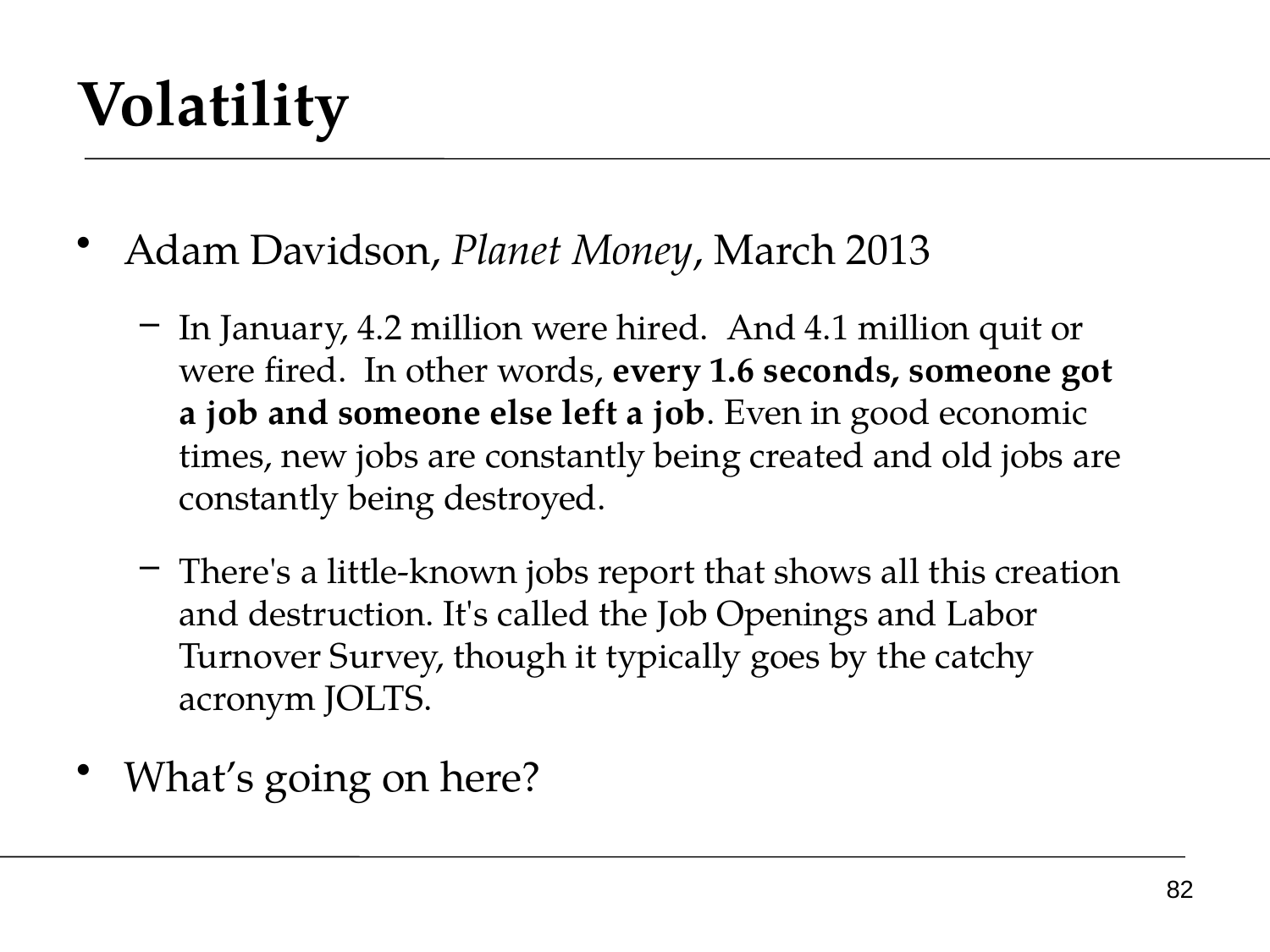

# Volatility
Adam Davidson, Planet Money, March 2013
In January, 4.2 million were hired.  And 4.1 million quit or were fired.  In other words, every 1.6 seconds, someone got a job and someone else left a job. Even in good economic times, new jobs are constantly being created and old jobs are constantly being destroyed.
There's a little-known jobs report that shows all this creation and destruction. It's called the Job Openings and Labor Turnover Survey, though it typically goes by the catchy acronym JOLTS.
What’s going on here?
82